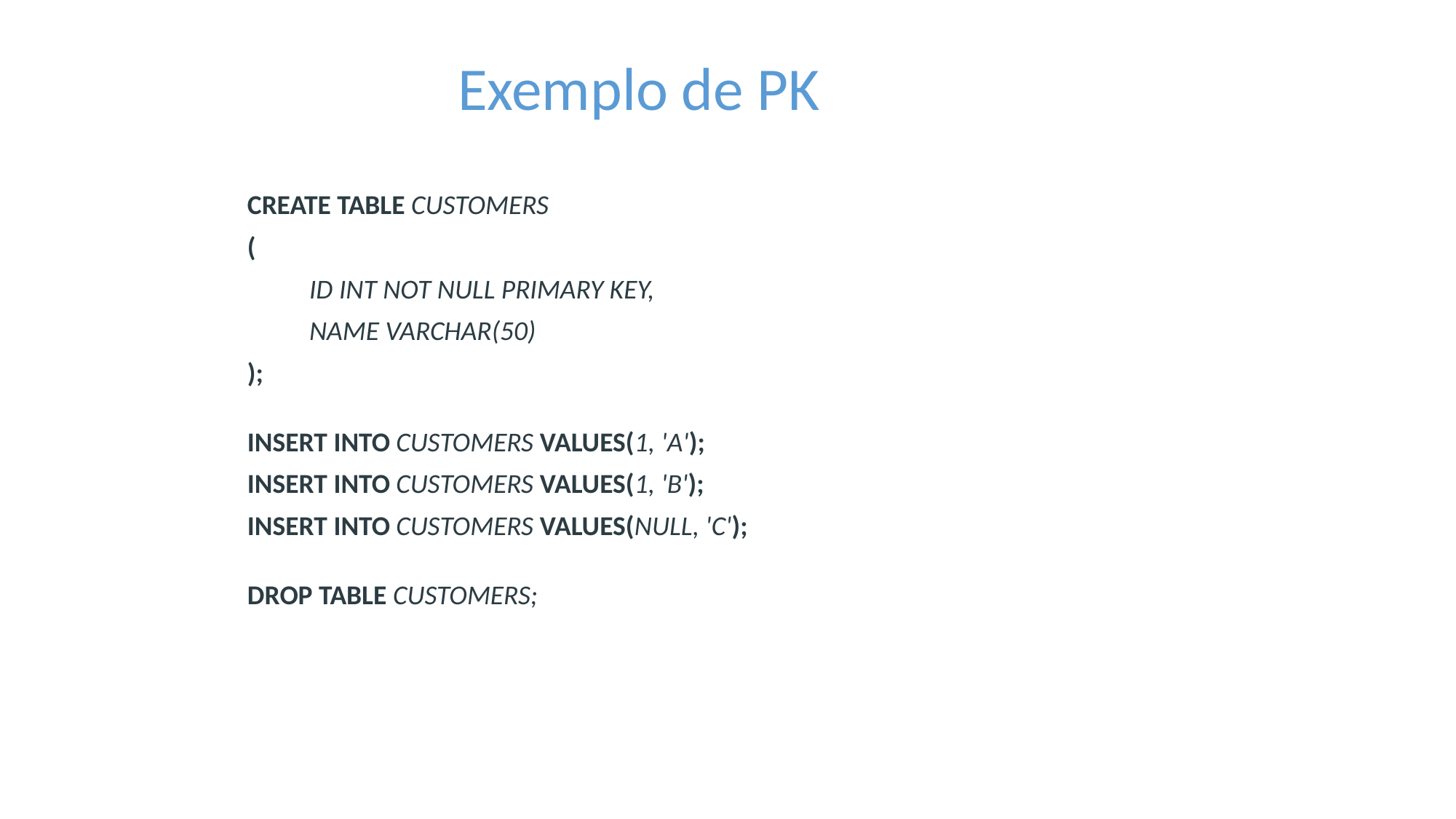

Exemplo de PK

CREATE TABLE CUSTOMERS
(
          ID INT NOT NULL PRIMARY KEY,
          NAME VARCHAR(50)
);

INSERT INTO CUSTOMERS VALUES(1, 'A');
INSERT INTO CUSTOMERS VALUES(1, 'B');
INSERT INTO CUSTOMERS VALUES(NULL, 'C');

DROP TABLE CUSTOMERS;